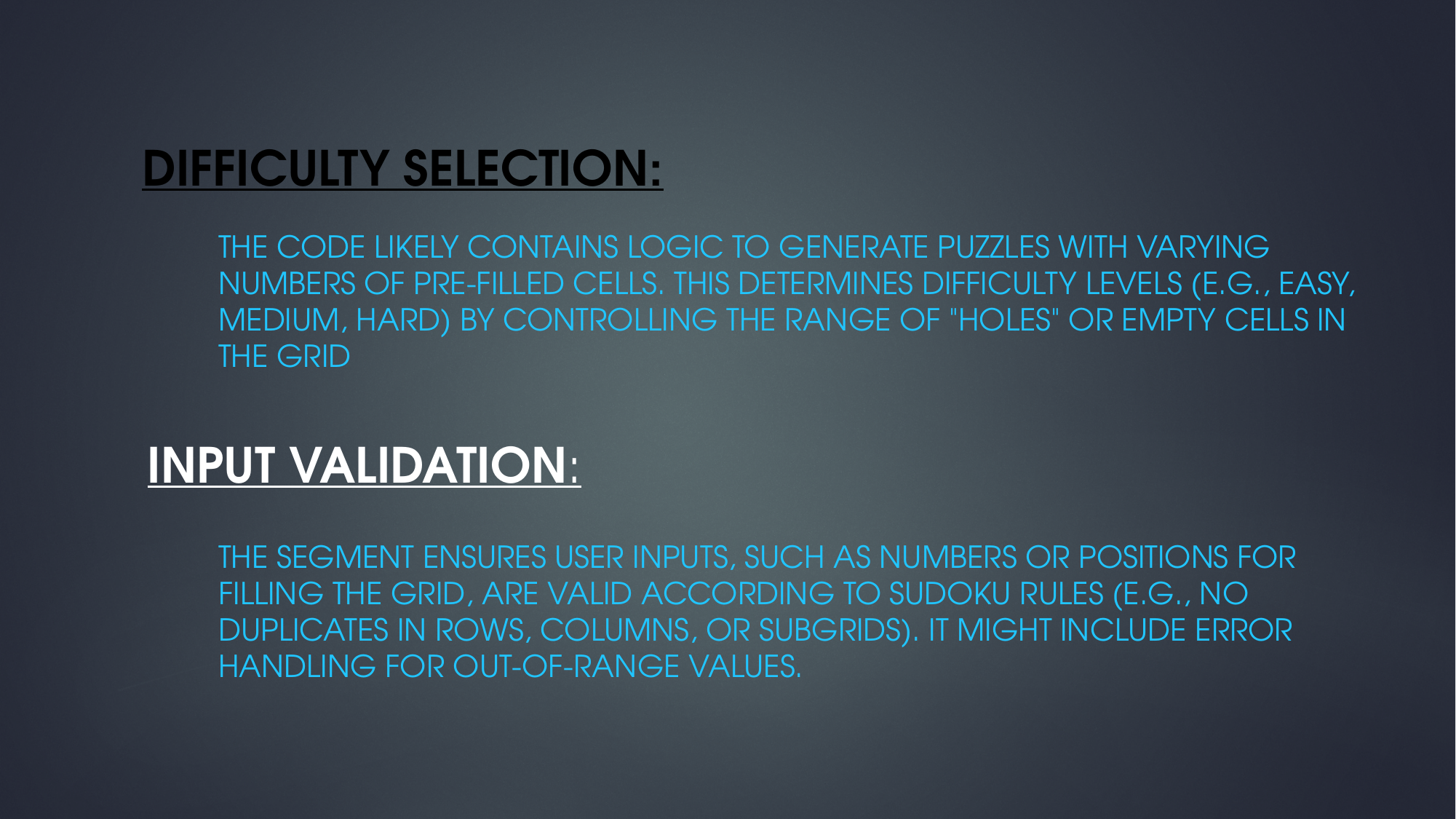

# Difficulty Selection:
The code likely contains logic to generate puzzles with varying numbers of pre-filled cells. This determines difficulty levels (e.g., Easy, Medium, Hard) by controlling the range of "holes" or empty cells in the grid
Input Validation:
The segment ensures user inputs, such as numbers or positions for filling the grid, are valid according to Sudoku rules (e.g., no duplicates in rows, columns, or subgrids). It might include error handling for out-of-range values.